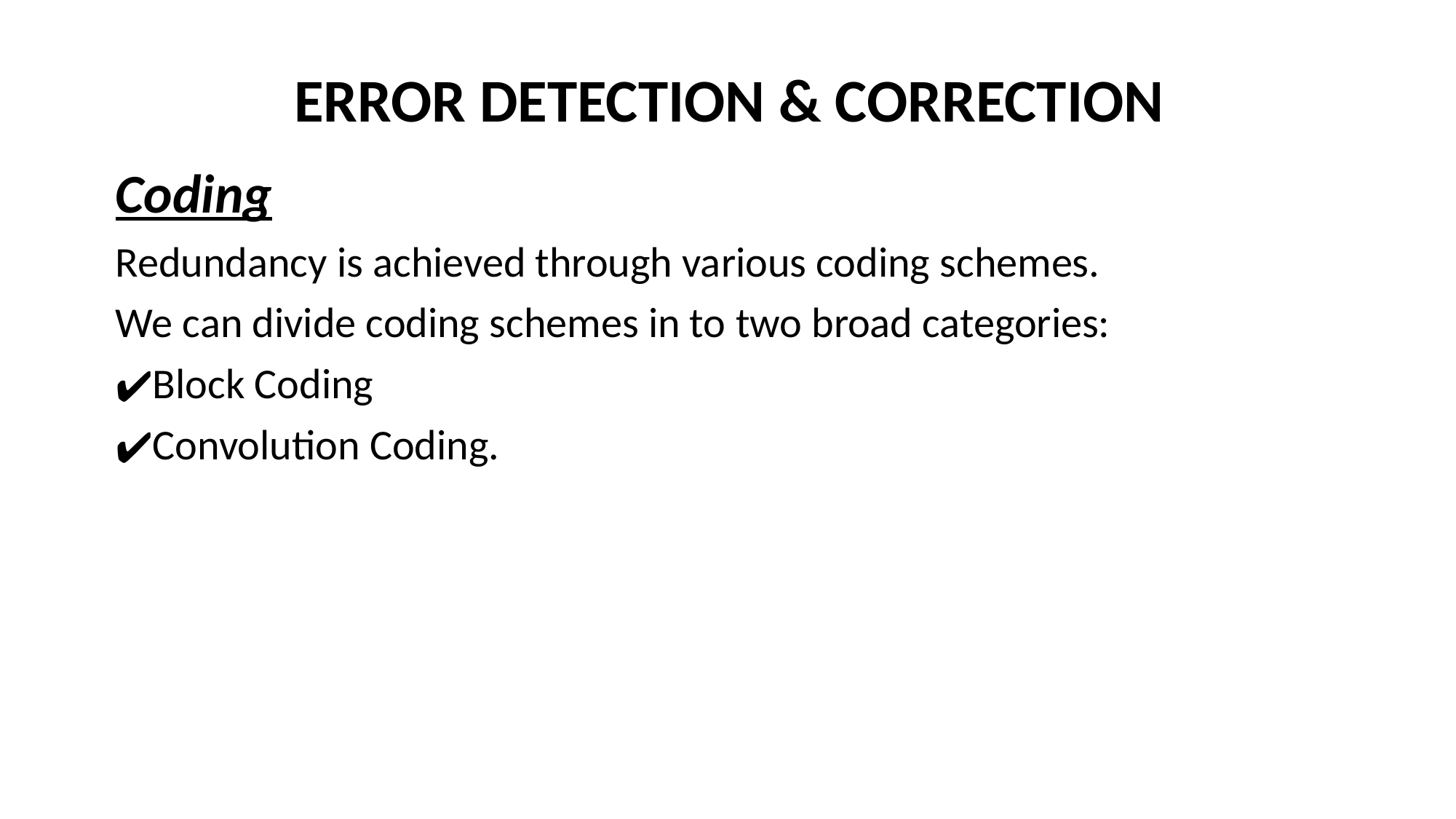

# ERROR DETECTION & CORRECTION
Coding
Redundancy is achieved through various coding schemes.
We can divide coding schemes in to two broad categories:
Block Coding
Convolution Coding.